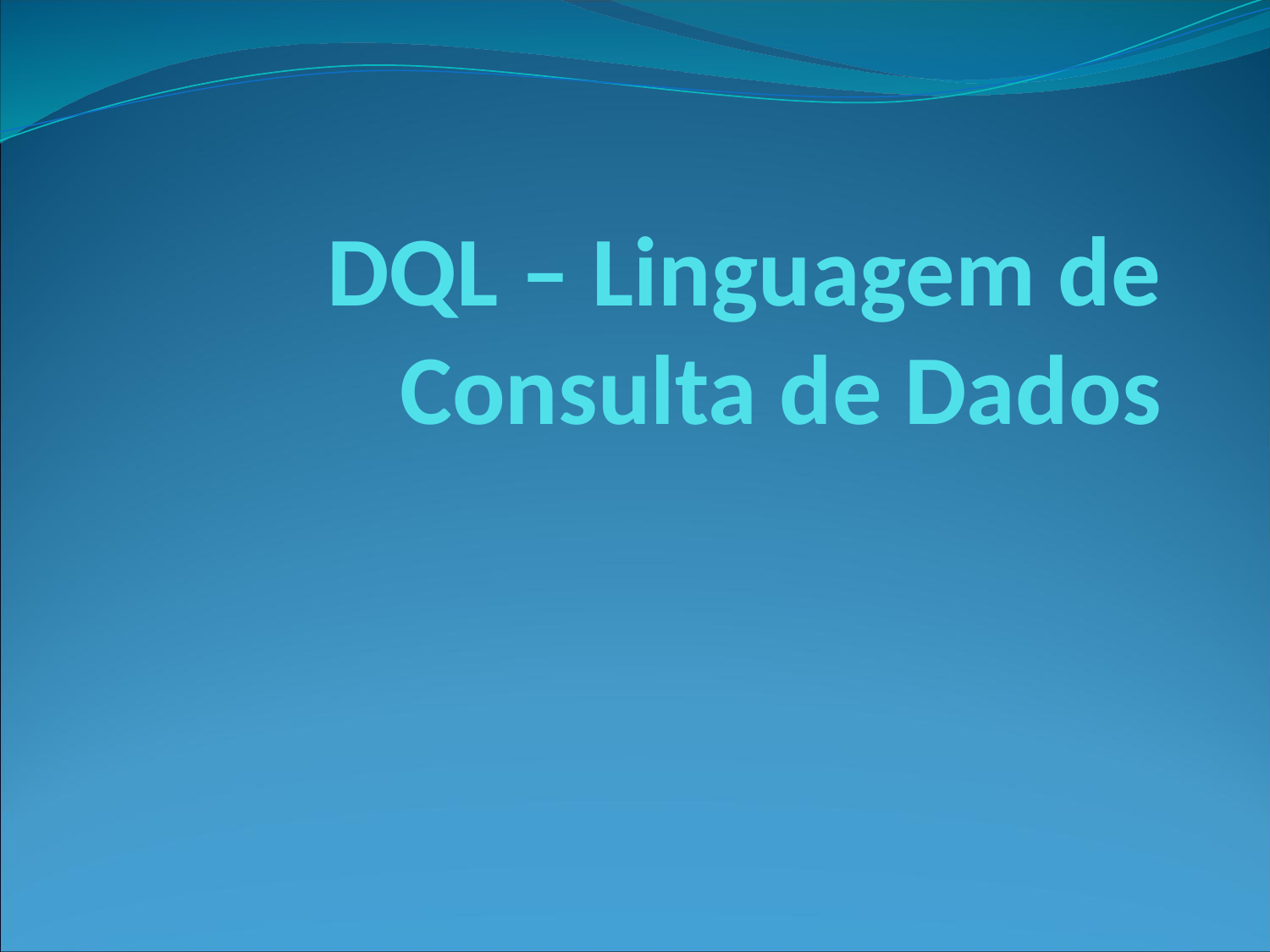

# DQL – Linguagem de Consulta de Dados